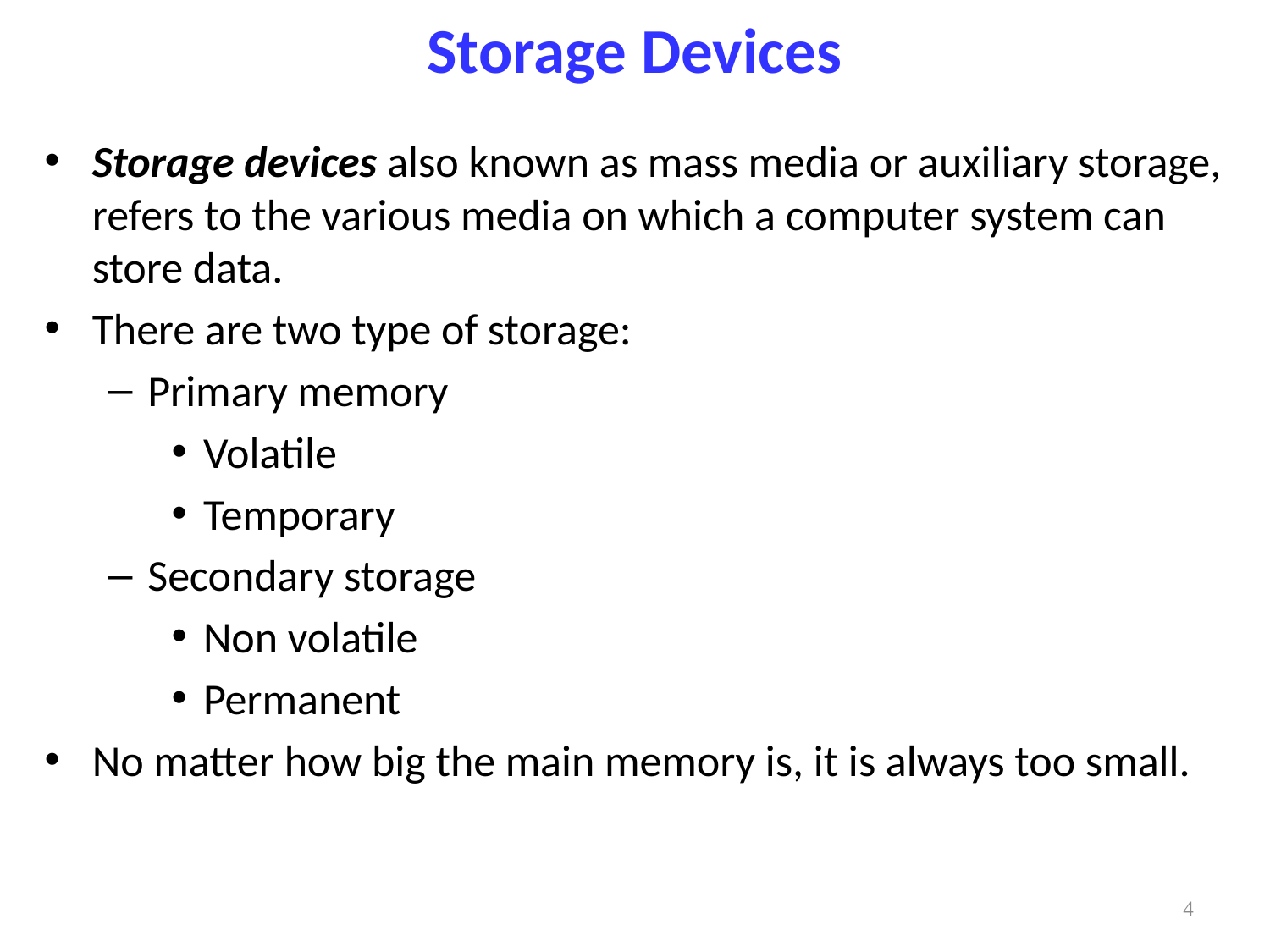

Storage Devices
Storage devices also known as mass media or auxiliary storage, refers to the various media on which a computer system can store data.
There are two type of storage:
Primary memory
Volatile
Temporary
Secondary storage
Non volatile
Permanent
No matter how big the main memory is, it is always too small.

4